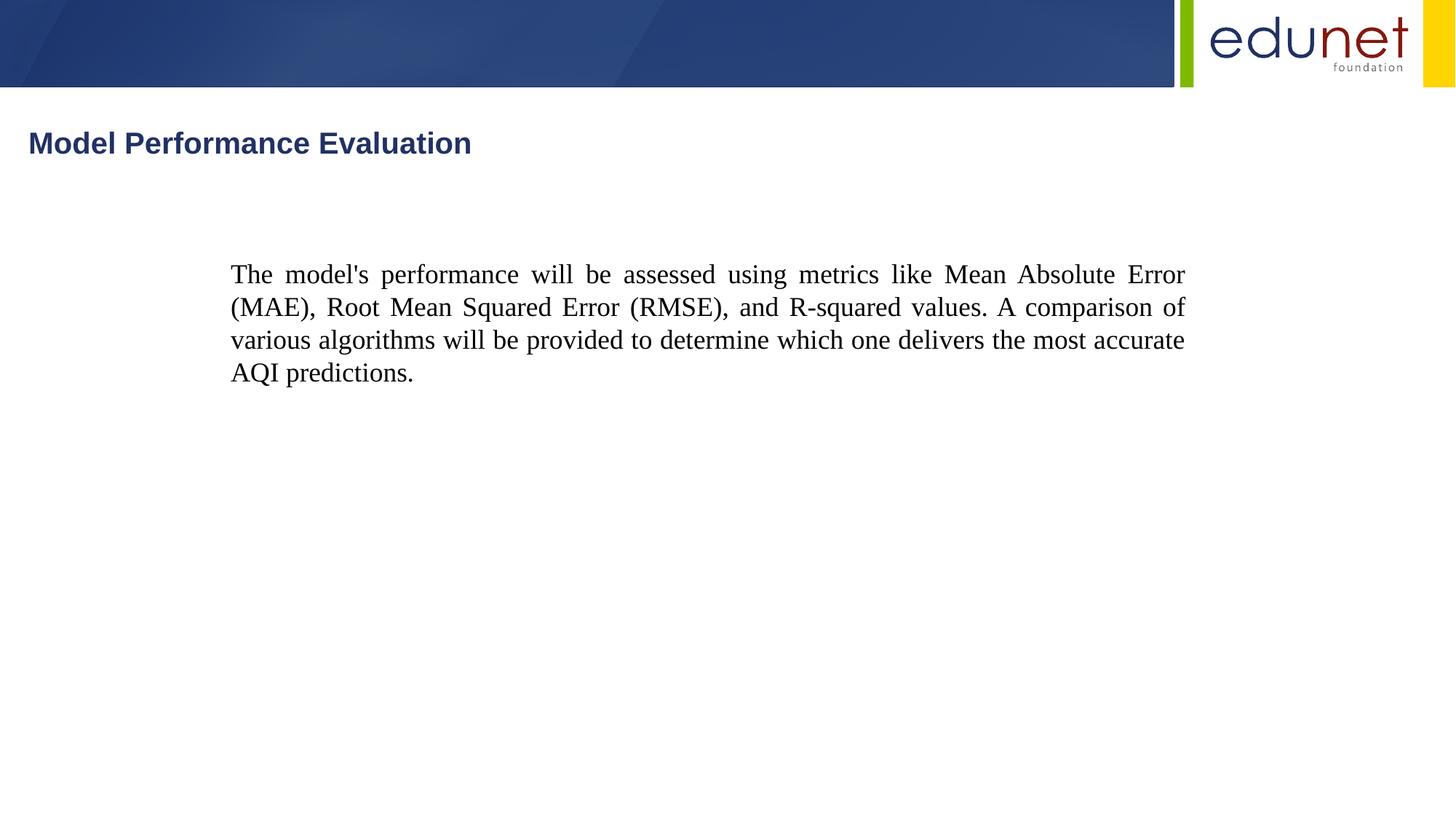

Model Performance Evaluation
The model's performance will be assessed using metrics like Mean Absolute Error (MAE), Root Mean Squared Error (RMSE), and R-squared values. A comparison of various algorithms will be provided to determine which one delivers the most accurate AQI predictions.